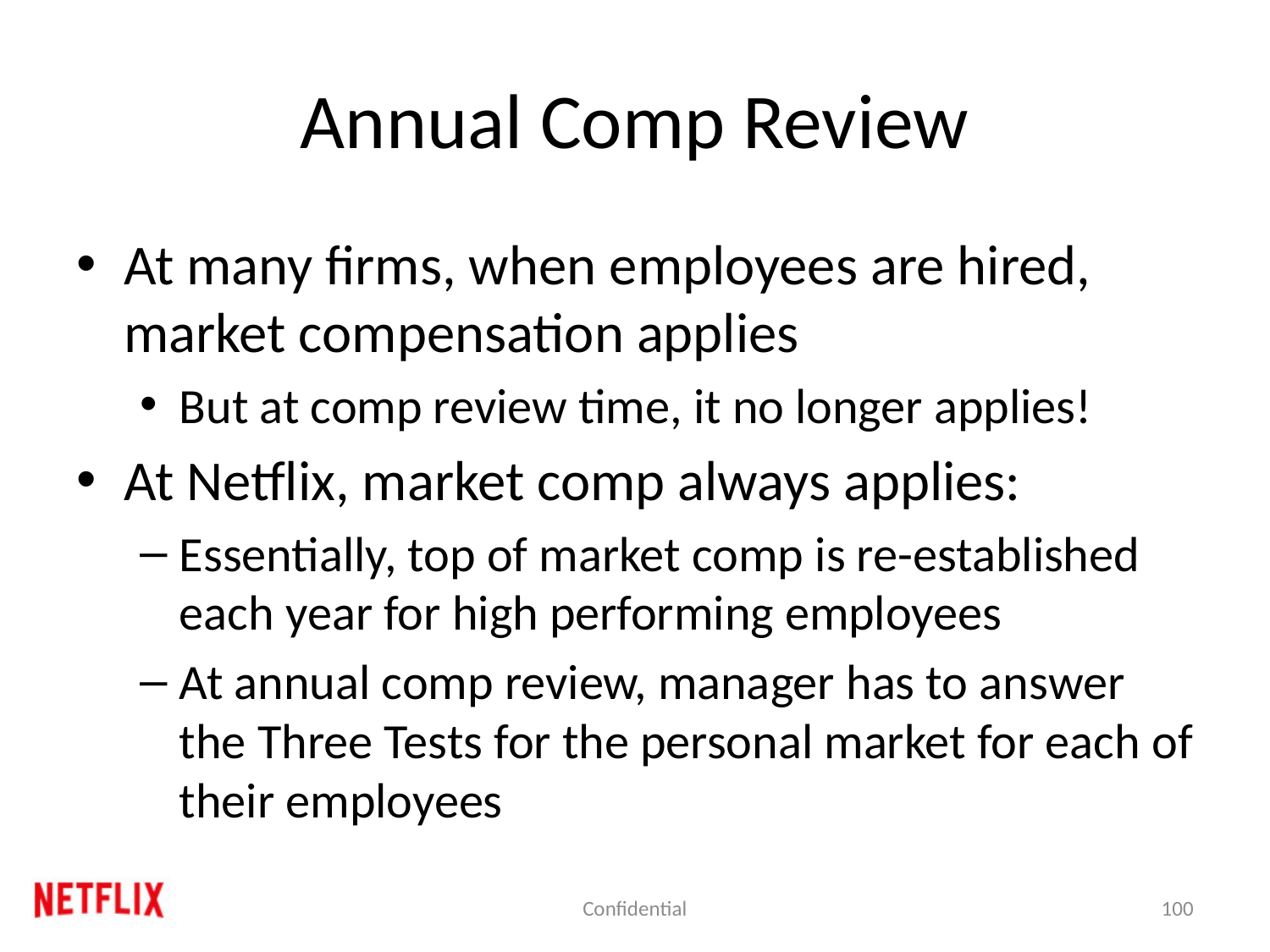

# Annual Comp Review
At many firms, when employees are hired, market compensation applies
But at comp review time, it no longer applies!
At Netflix, market comp always applies:
Essentially, top of market comp is re-established each year for high performing employees
At annual comp review, manager has to answer the Three Tests for the personal market for each of their employees

Confidential
100